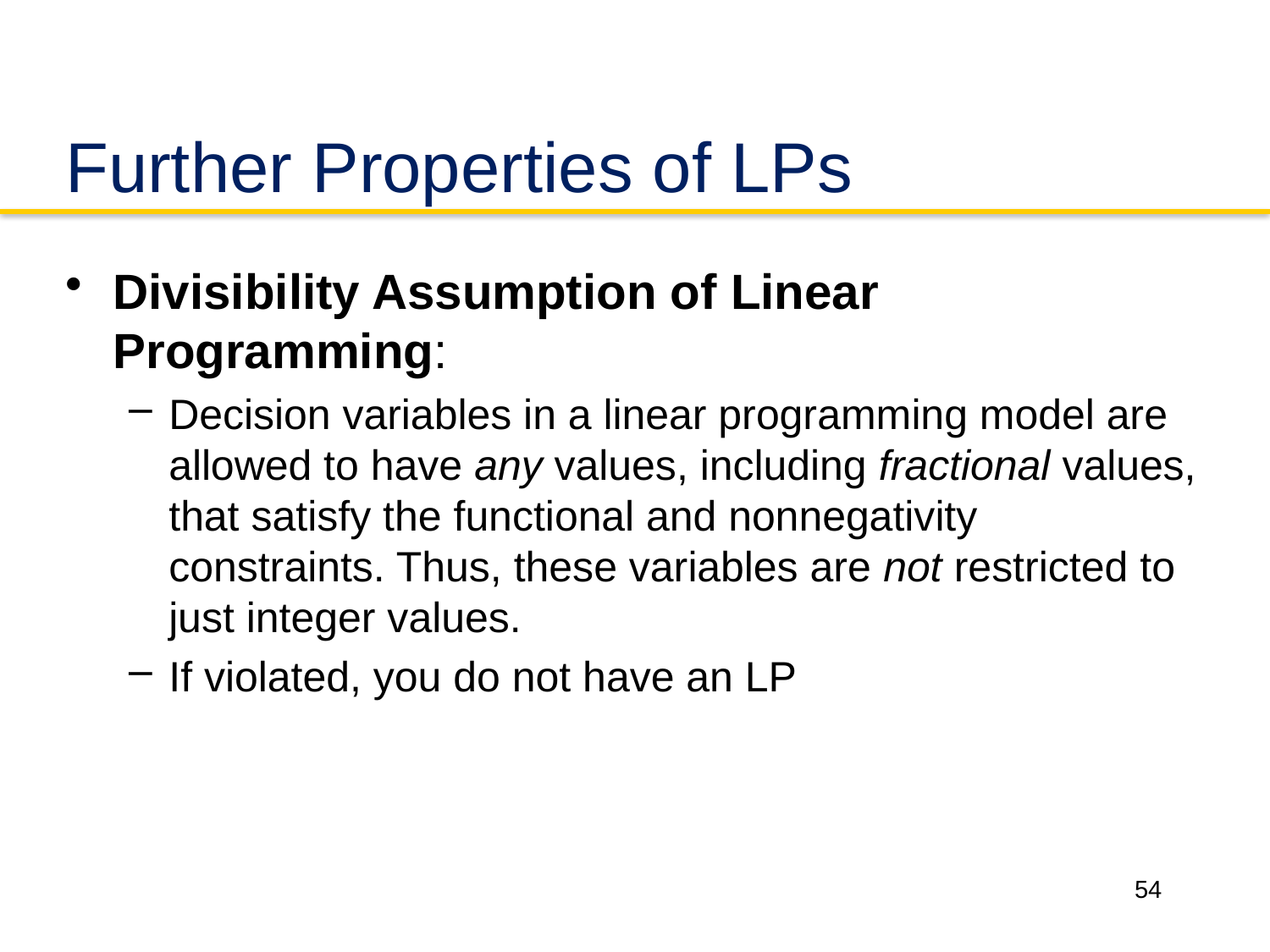

# Further Properties of LPs
Divisibility Assumption of Linear Programming:
Decision variables in a linear programming model are allowed to have any values, including fractional values, that satisfy the functional and nonnegativity constraints. Thus, these variables are not restricted to just integer values.
If violated, you do not have an LP

54